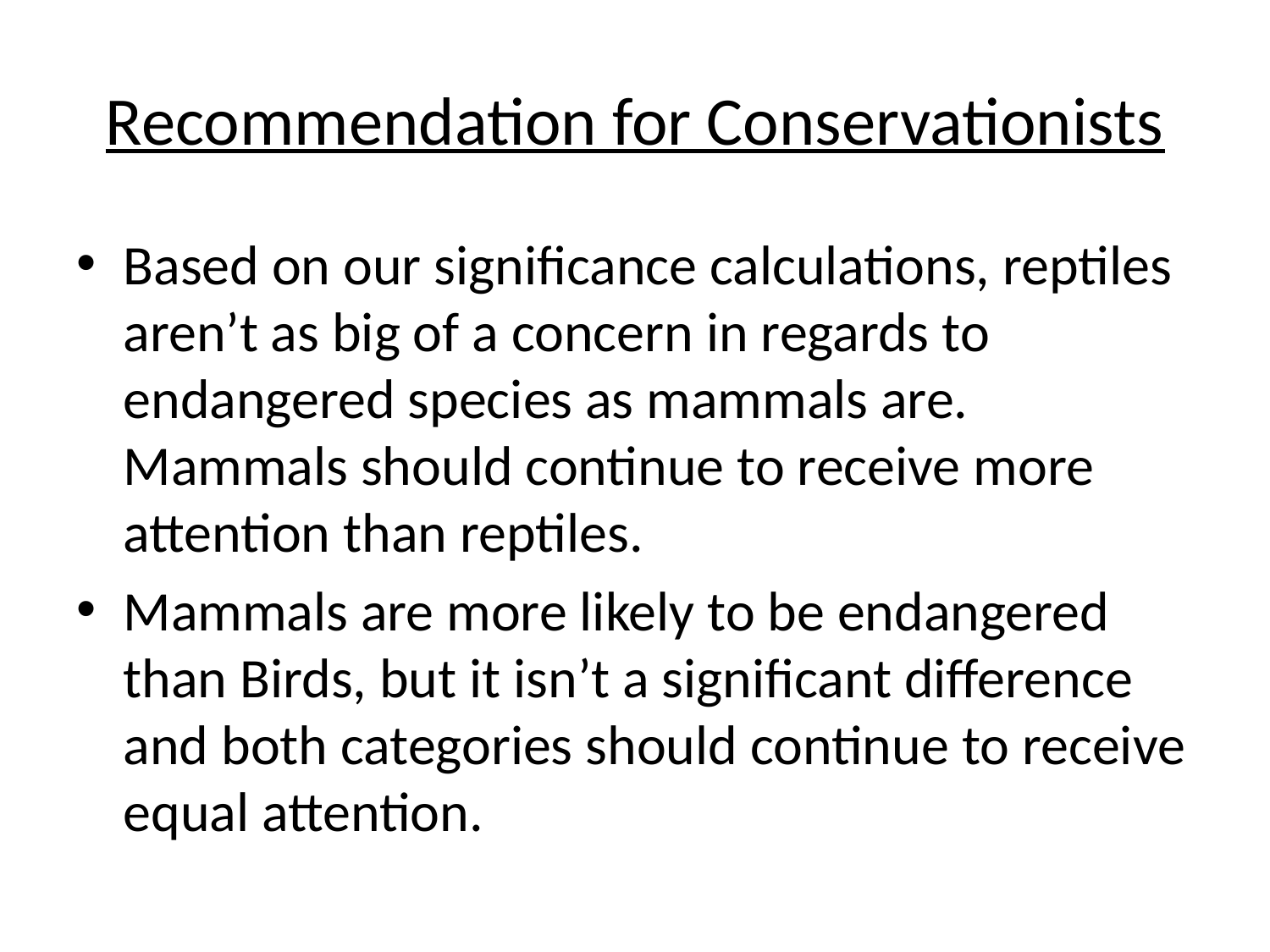

# Recommendation for Conservationists
Based on our significance calculations, reptiles aren’t as big of a concern in regards to endangered species as mammals are. Mammals should continue to receive more attention than reptiles.
Mammals are more likely to be endangered than Birds, but it isn’t a significant difference and both categories should continue to receive equal attention.